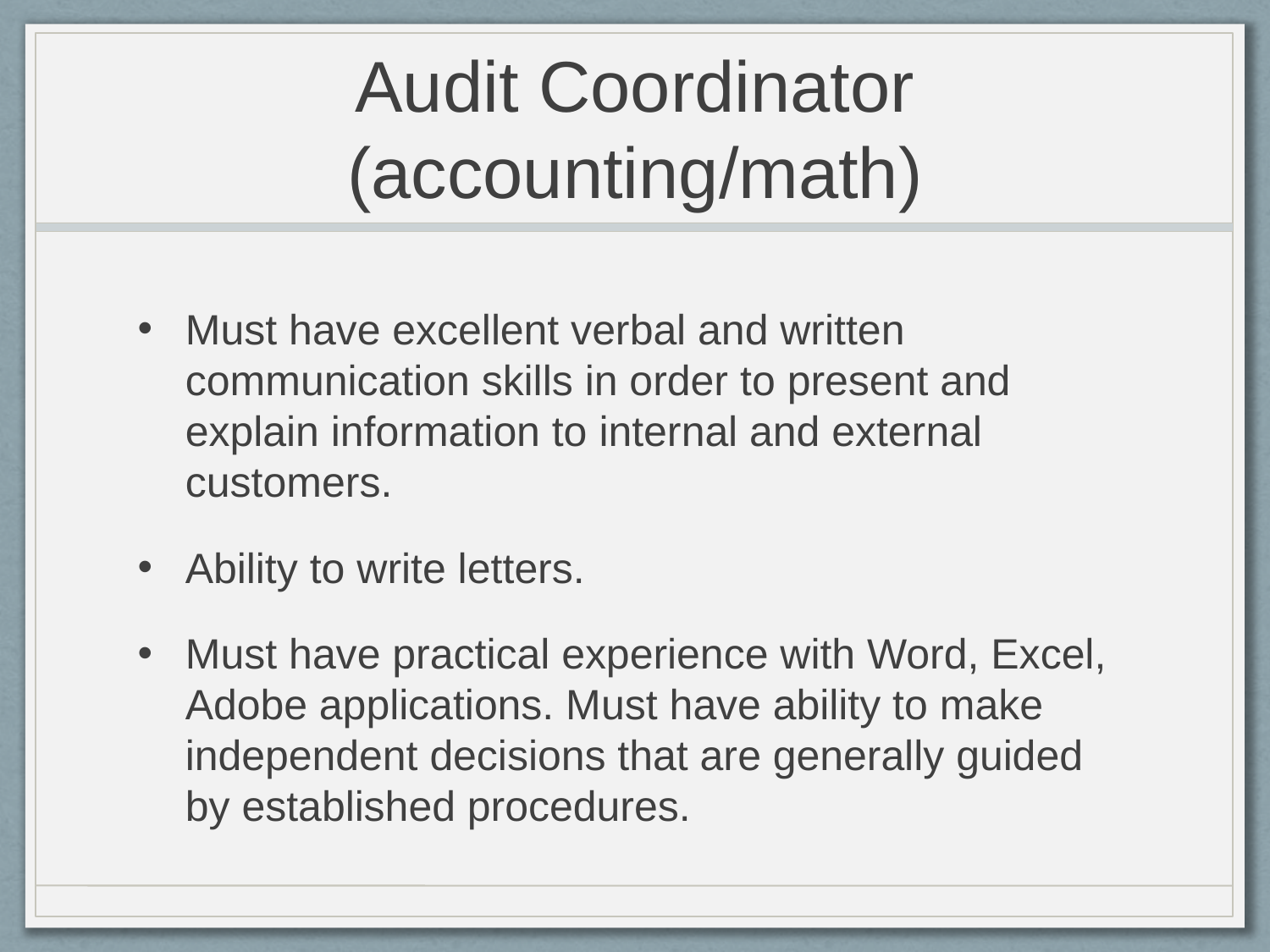

# Audit Coordinator (accounting/math)
Must have excellent verbal and written communication skills in order to present and explain information to internal and external customers.
Ability to write letters.
Must have practical experience with Word, Excel, Adobe applications. Must have ability to make independent decisions that are generally guided by established procedures.